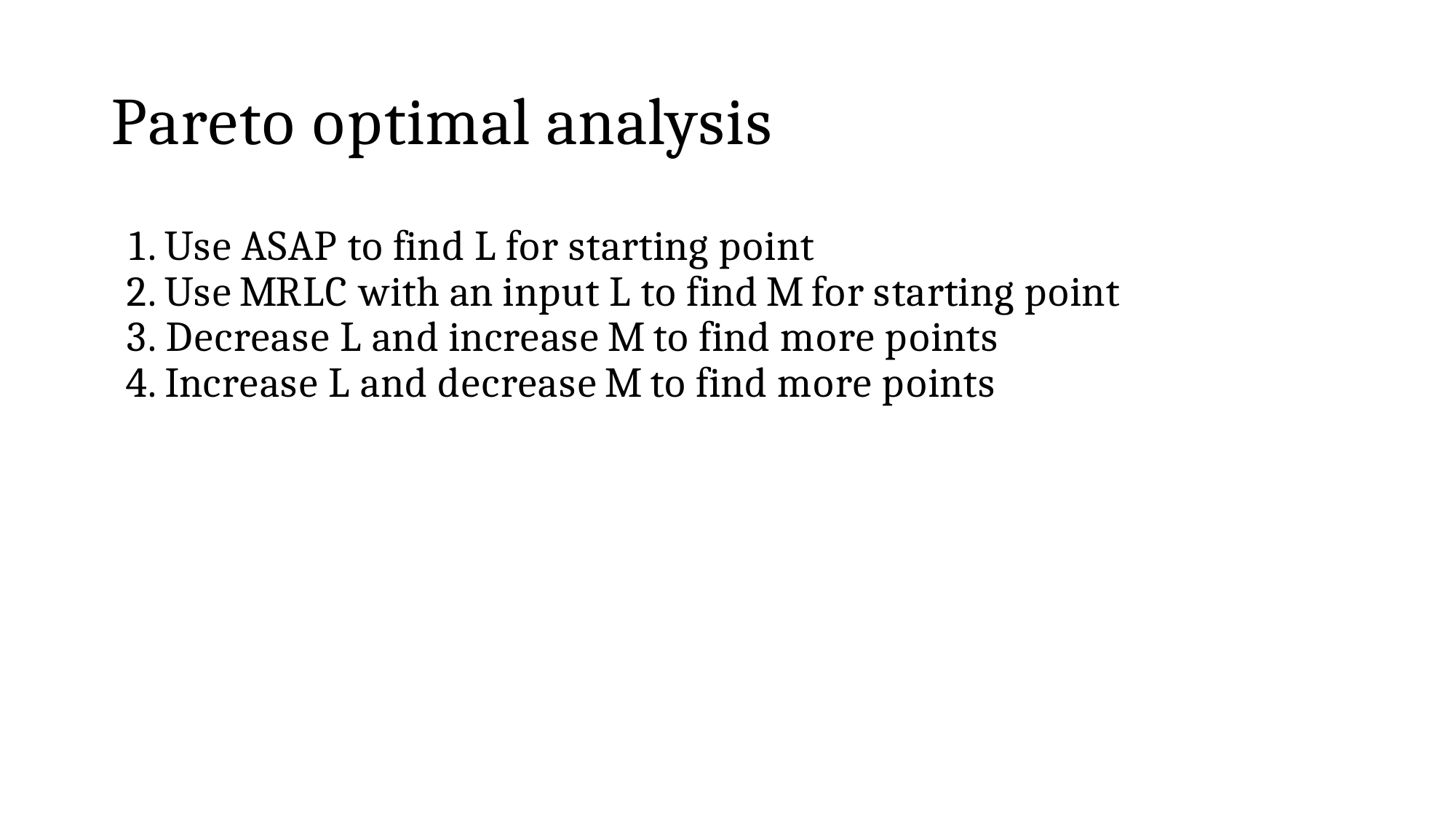

# Pareto optimal analysis
Use ASAP to find L for starting point
Use MRLC with an input L to find M for starting point
Decrease L and increase M to find more points
Increase L and decrease M to find more points